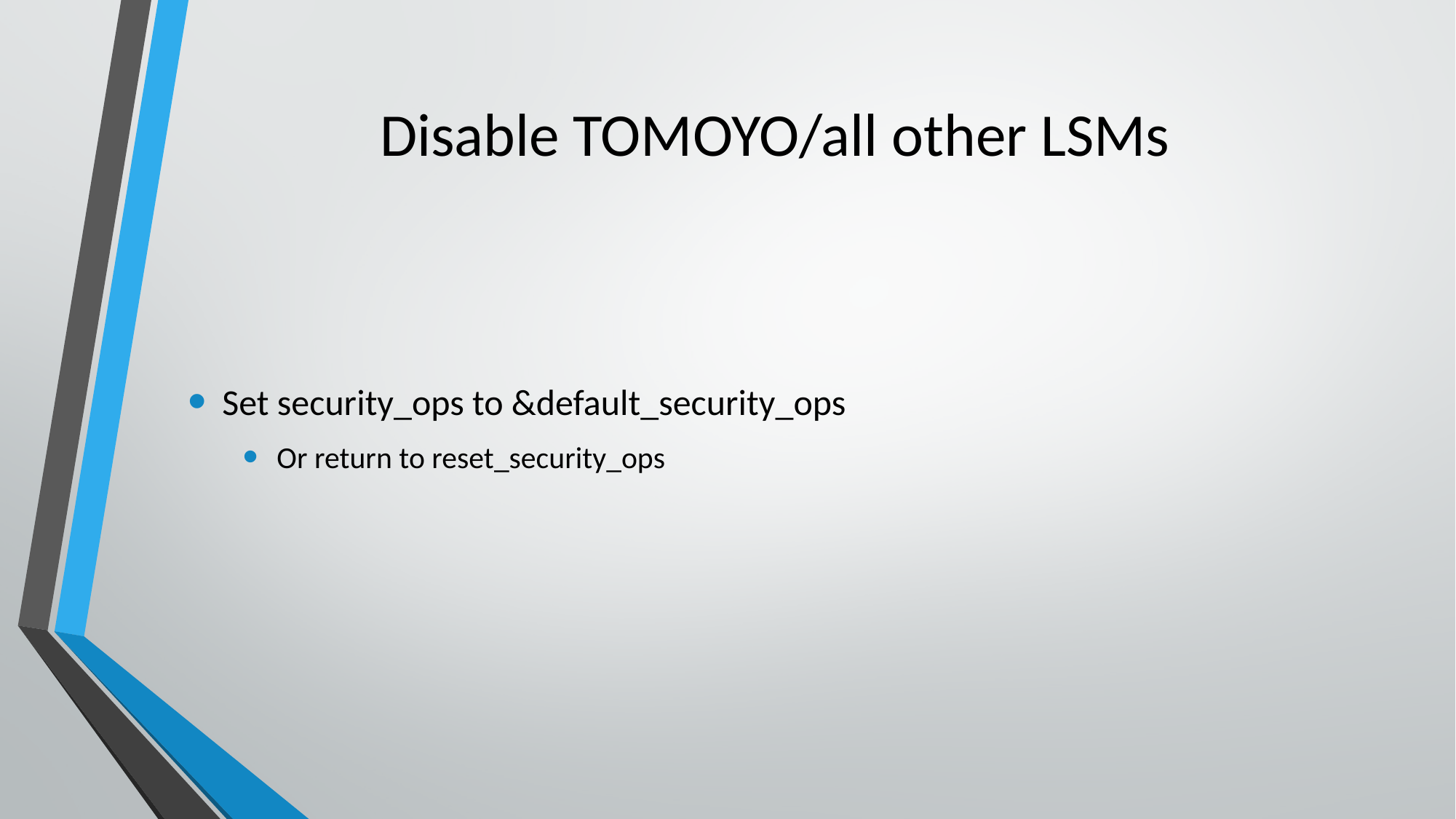

# Disable TOMOYO/all other LSMs
Set security_ops to &default_security_ops
Or return to reset_security_ops